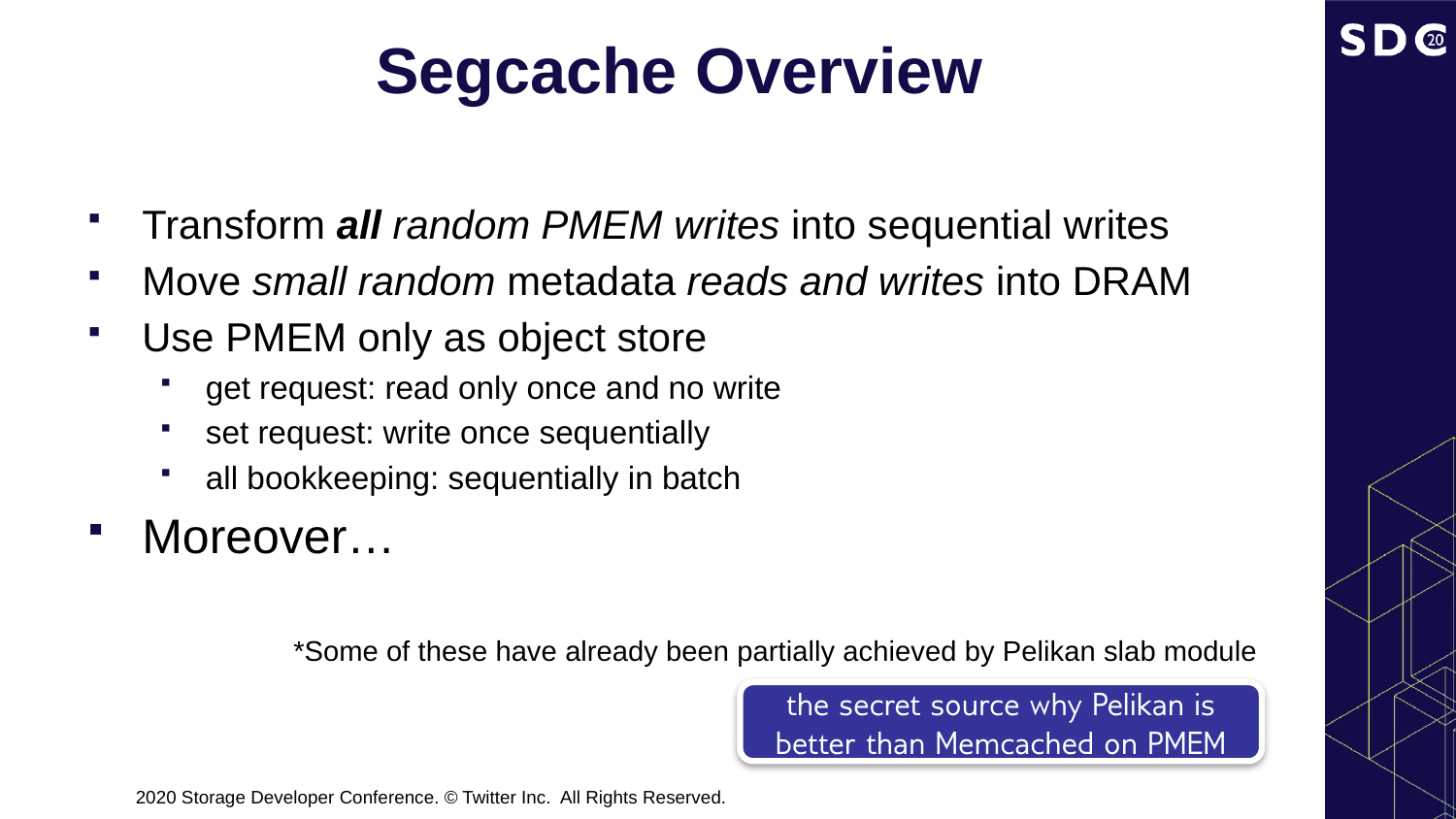

# Segcache Overview
Transform all random PMEM writes into sequential writes
Move small random metadata reads and writes into DRAM
Use PMEM only as object store
get request: read only once and no write
set request: write once sequentially
all bookkeeping: sequentially in batch
Moreover…

*Some of these have already been partially achieved by Pelikan slab module
the secret source why Pelikan is better than Memcached on PMEM